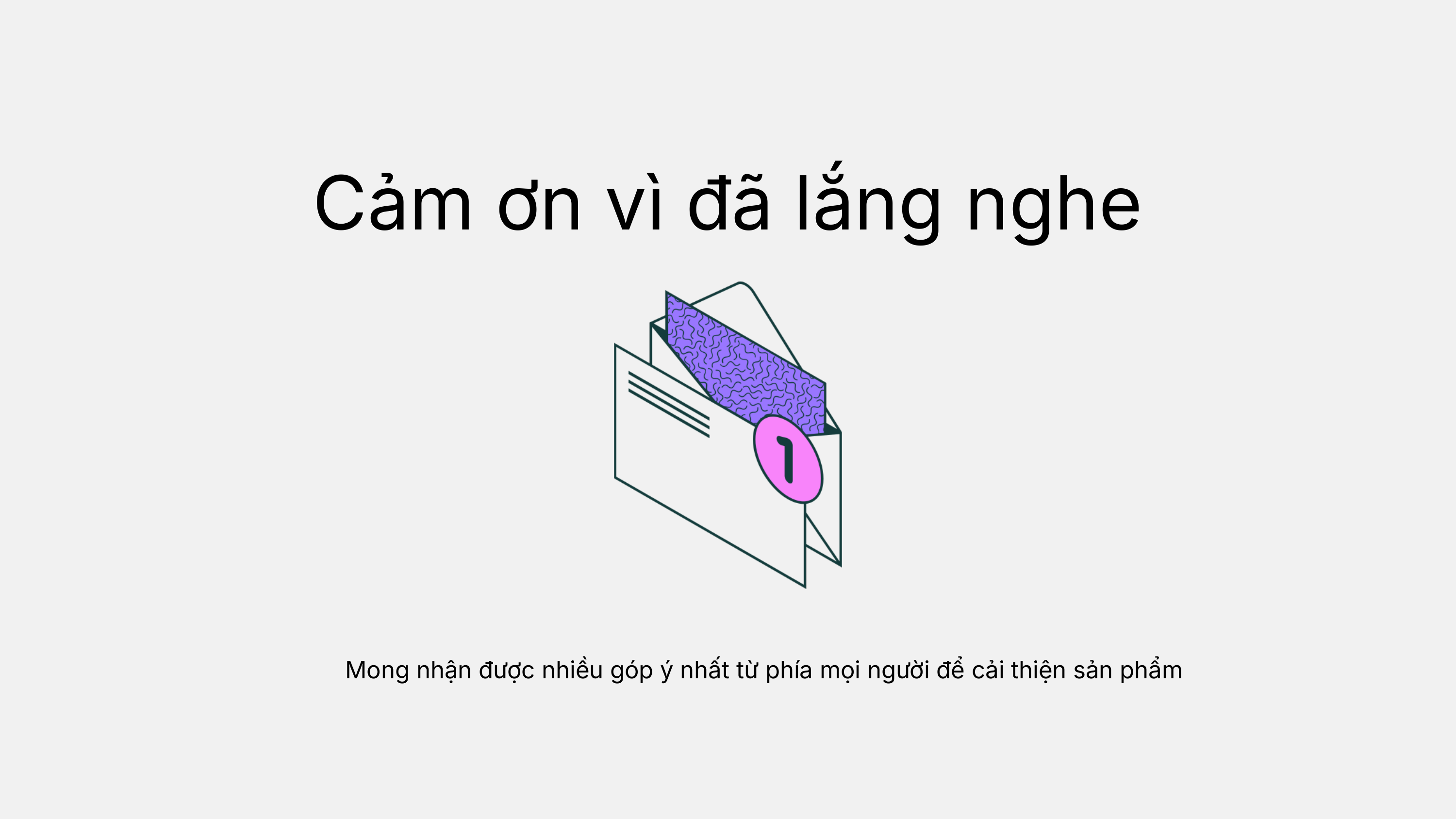

Cảm ơn vì đã lắng nghe

Mong nhận được nhiều góp ý nhất từ phía mọi người để cải thiện sản phẩm